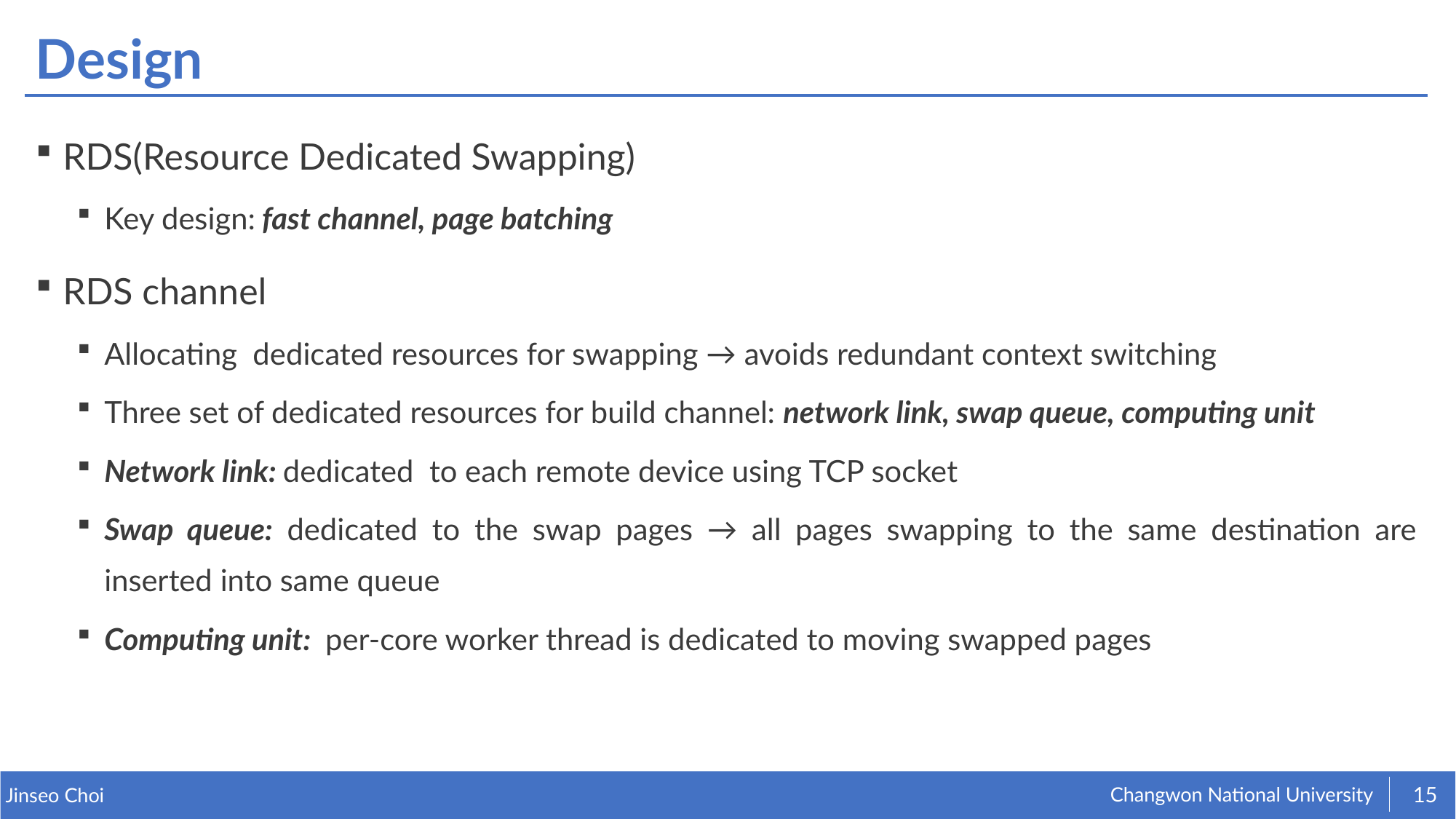

# Design
RDS(Resource Dedicated Swapping)
Key design: fast channel, page batching
RDS channel
Allocating  dedicated resources for swapping → avoids redundant context switching
Three set of dedicated resources for build channel: network link, swap queue, computing unit
Network link: dedicated  to each remote device using TCP socket
Swap queue: dedicated to the swap pages → all pages swapping to the same destination are inserted into same queue
Computing unit:  per-core worker thread is dedicated to moving swapped pages

15